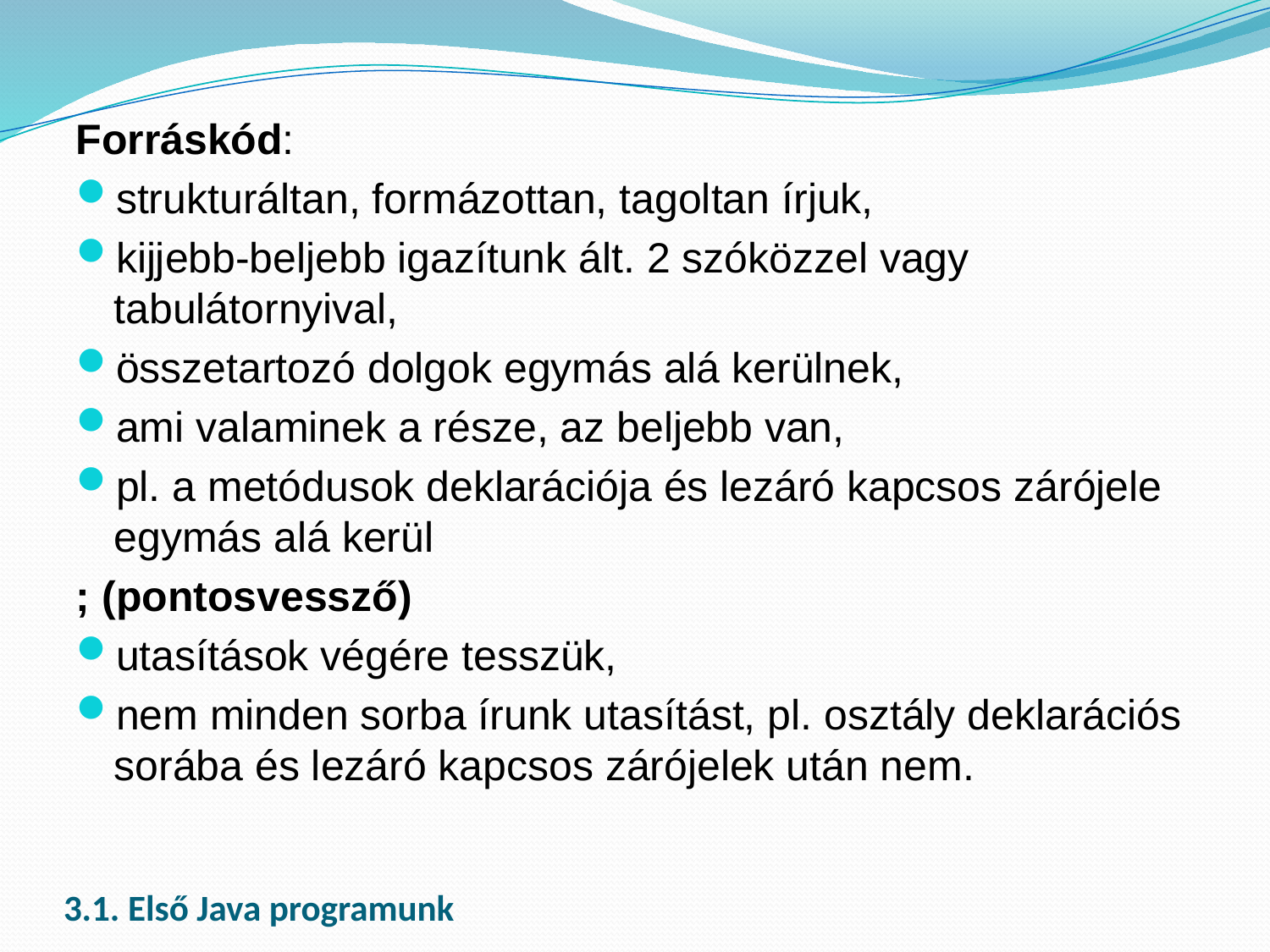

Forráskód:
strukturáltan, formázottan, tagoltan írjuk,
kijjebb-beljebb igazítunk ált. 2 szóközzel vagy tabulátornyival,
összetartozó dolgok egymás alá kerülnek,
ami valaminek a része, az beljebb van,
pl. a metódusok deklarációja és lezáró kapcsos zárójele egymás alá kerül
; (pontosvessző)
utasítások végére tesszük,
nem minden sorba írunk utasítást, pl. osztály deklarációs sorába és lezáró kapcsos zárójelek után nem.
# 3.1. Első Java programunk